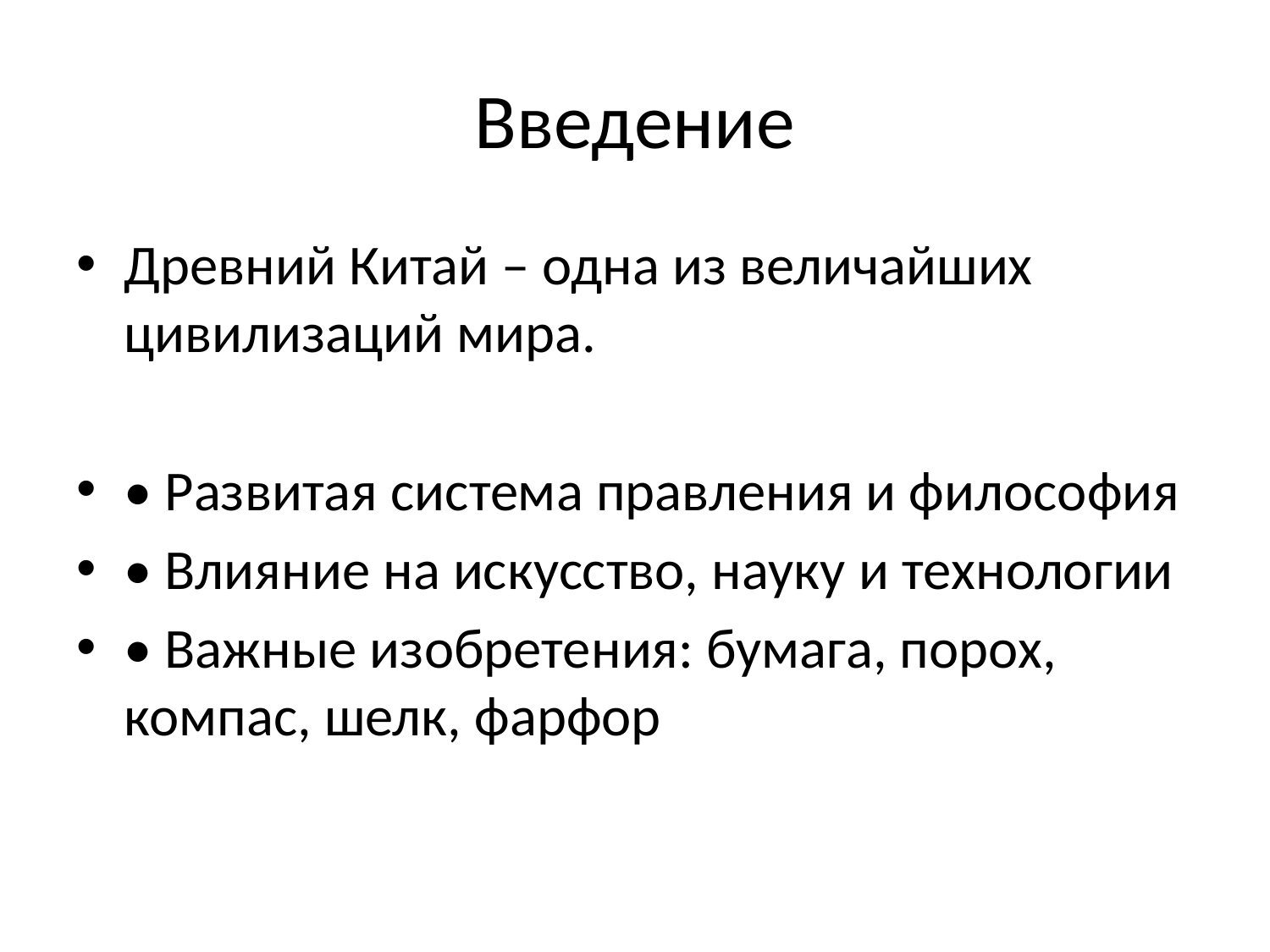

# Введение
Древний Китай – одна из величайших цивилизаций мира.

• Развитая система правления и философия
• Влияние на искусство, науку и технологии
• Важные изобретения: бумага, порох, компас, шелк, фарфор